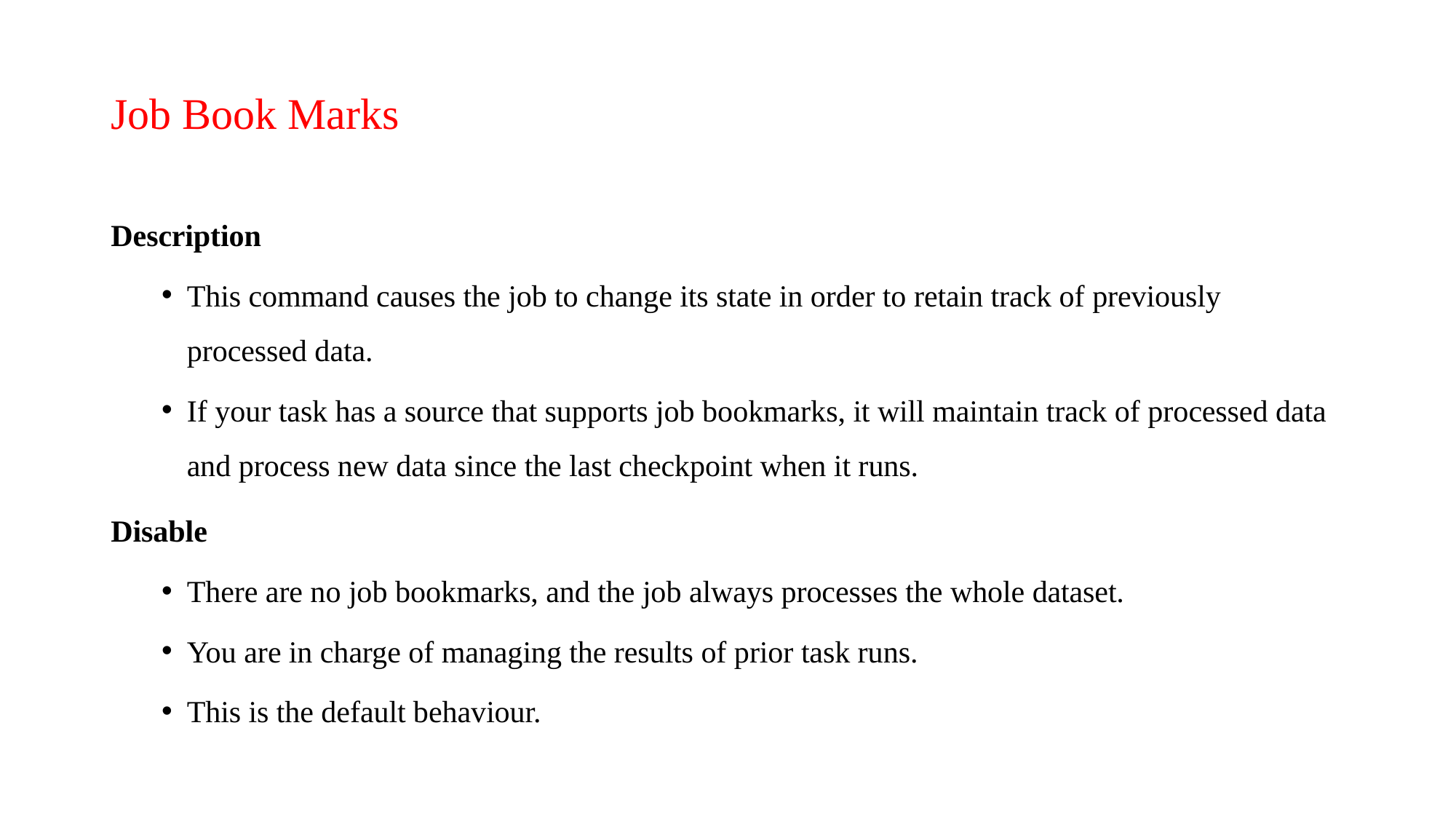

# Job Book Marks

Description
This command causes the job to change its state in order to retain track of previously processed data.
If your task has a source that supports job bookmarks, it will maintain track of processed data and process new data since the last checkpoint when it runs.
Disable
There are no job bookmarks, and the job always processes the whole dataset.
You are in charge of managing the results of prior task runs.
This is the default behaviour.